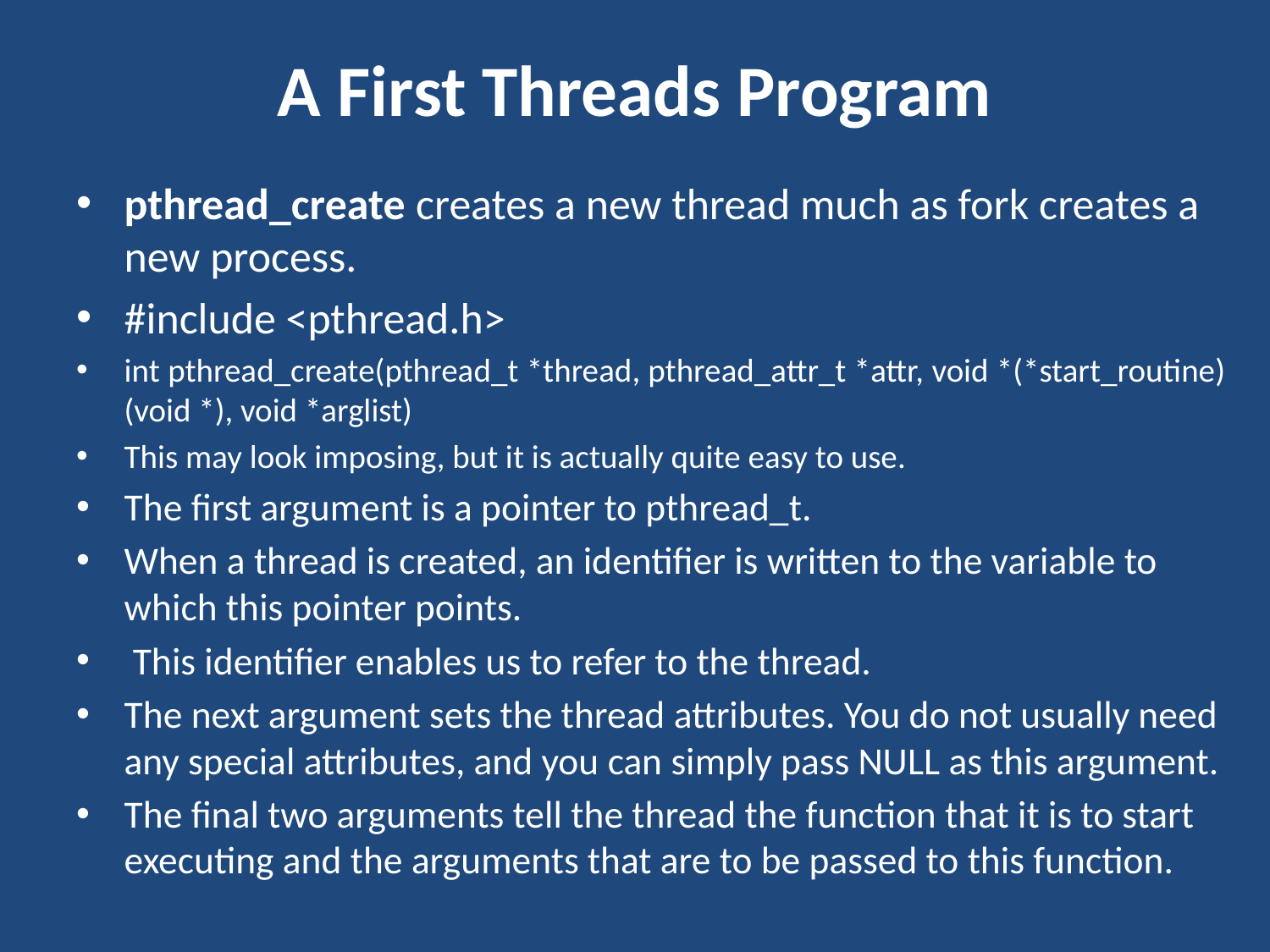

# A First Threads Program
pthread_create creates a new thread much as fork creates a new process.
#include <pthread.h>
int pthread_create(pthread_t *thread, pthread_attr_t *attr, void *(*start_routine)(void *), void *arglist)
This may look imposing, but it is actually quite easy to use.
The first argument is a pointer to pthread_t.
When a thread is created, an identifier is written to the variable to which this pointer points.
 This identifier enables us to refer to the thread.
The next argument sets the thread attributes. You do not usually need any special attributes, and you can simply pass NULL as this argument.
The final two arguments tell the thread the function that it is to start executing and the arguments that are to be passed to this function.